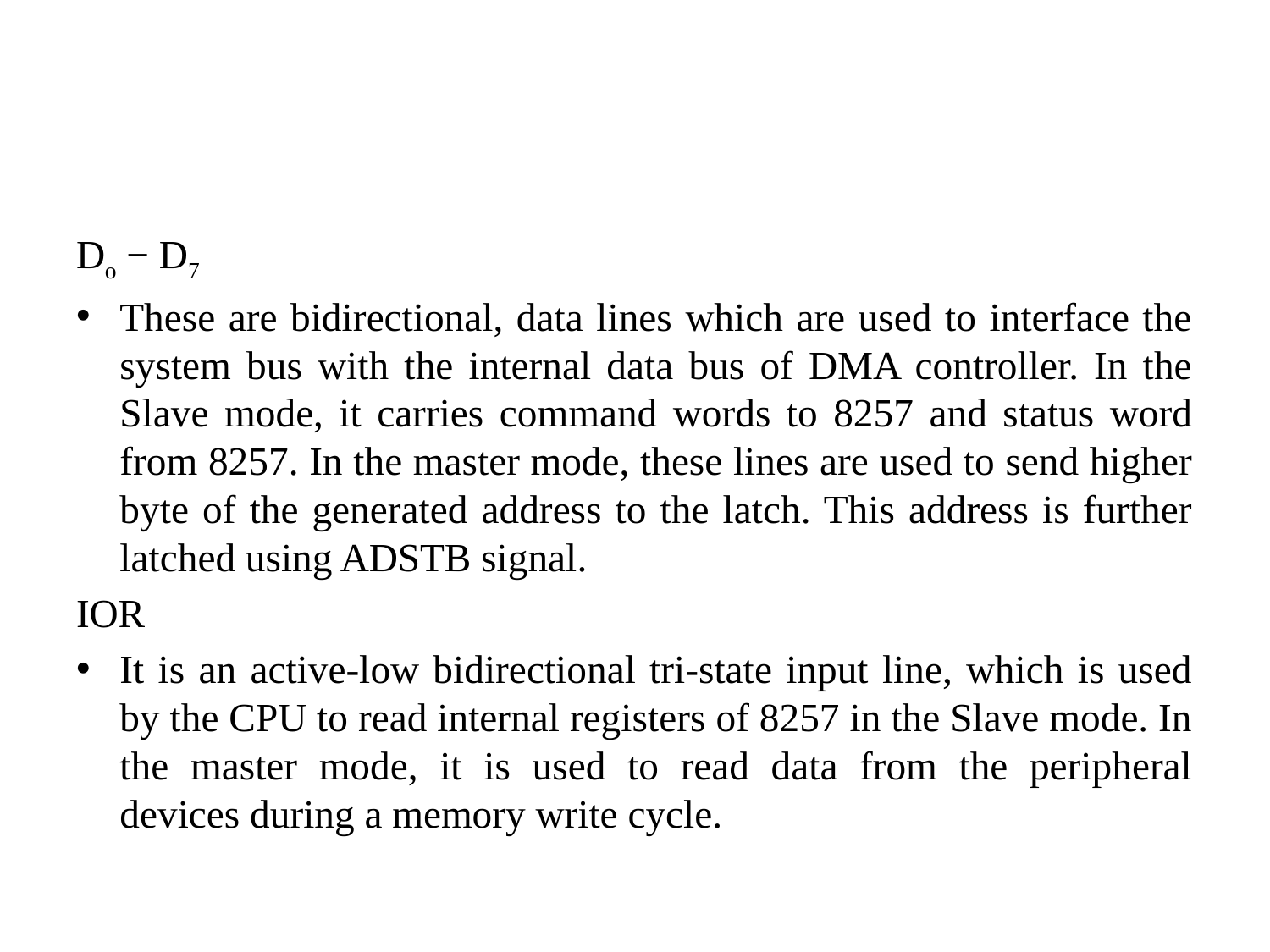

#
Do − D7
These are bidirectional, data lines which are used to interface the system bus with the internal data bus of DMA controller. In the Slave mode, it carries command words to 8257 and status word from 8257. In the master mode, these lines are used to send higher byte of the generated address to the latch. This address is further latched using ADSTB signal.
IOR
It is an active-low bidirectional tri-state input line, which is used by the CPU to read internal registers of 8257 in the Slave mode. In the master mode, it is used to read data from the peripheral devices during a memory write cycle.